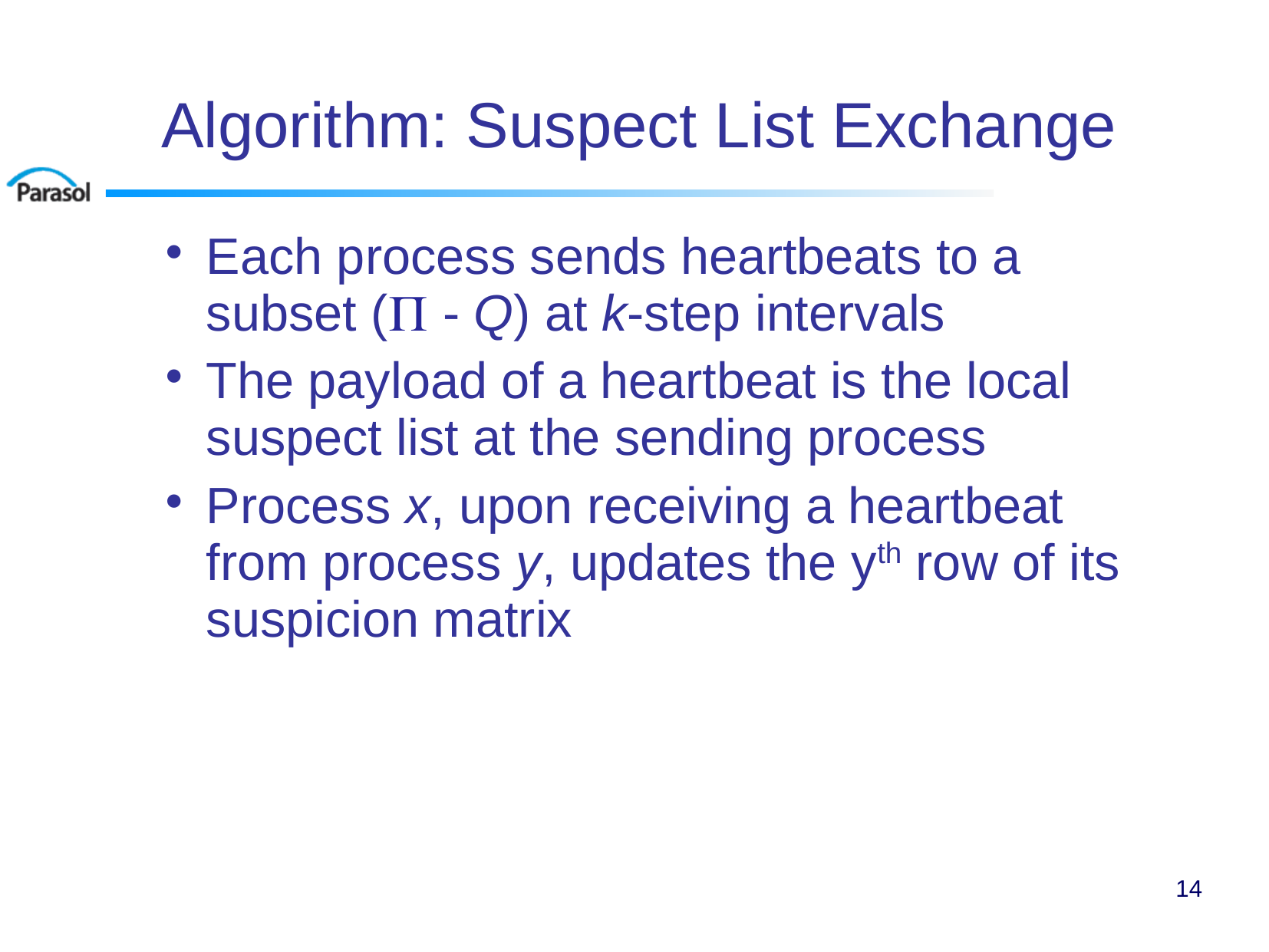

# Algorithm: Suspect List Exchange
Each process sends heartbeats to a subset (Π - Q) at k-step intervals
The payload of a heartbeat is the local suspect list at the sending process
Process x, upon receiving a heartbeat from process y, updates the yth row of its suspicion matrix
14